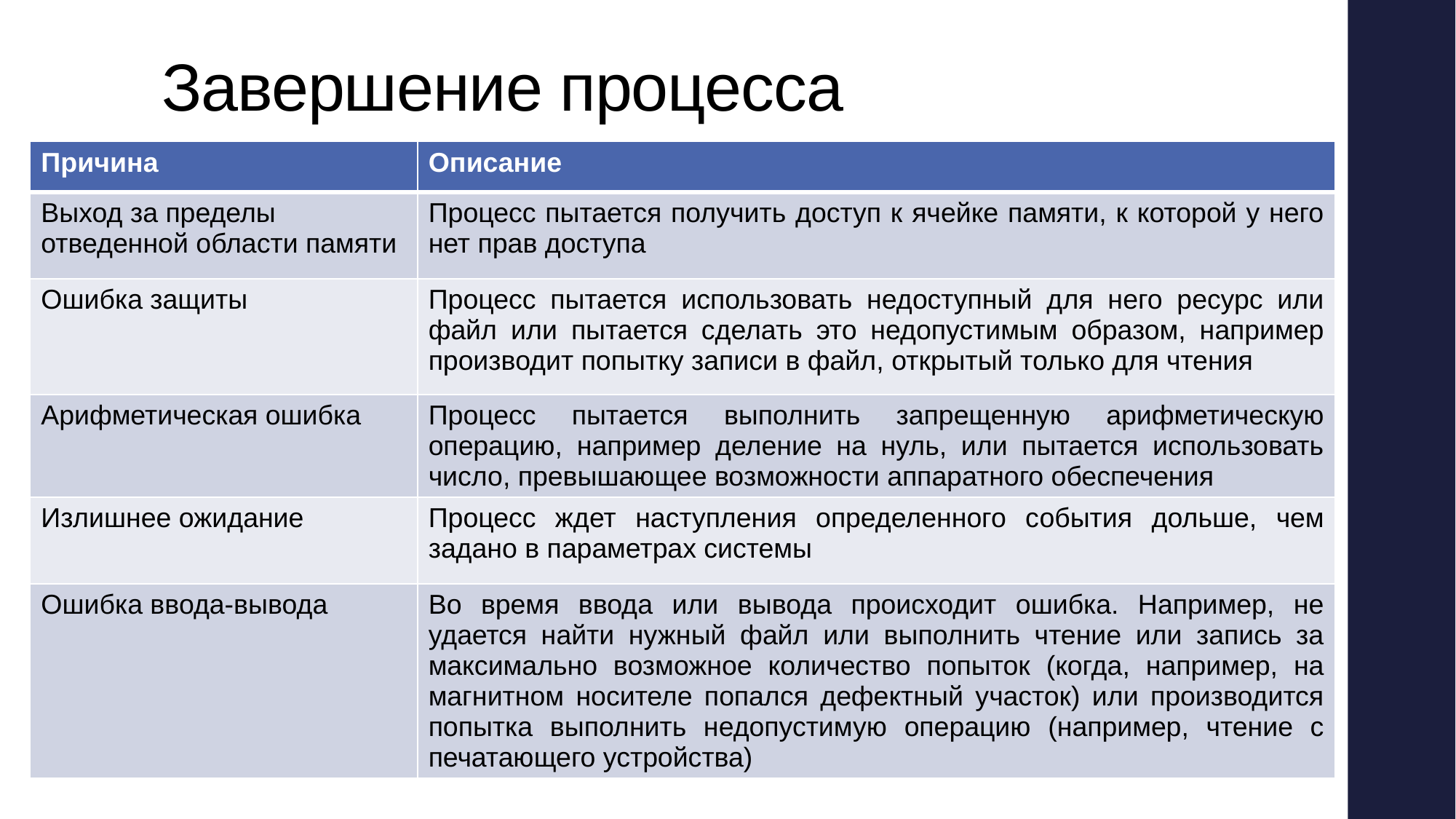

# Завершение процесса
| Причина | Описание |
| --- | --- |
| Выход за пределы отведенной области памяти | Процесс пытается получить доступ к ячейке памяти, к которой у него нет прав доступа |
| Ошибка защиты | Процесс пытается использовать недоступный для него ресурс или файл или пытается сделать это недопустимым образом, например производит попытку записи в файл, открытый только для чтения |
| Арифметическая ошибка | Процесс пытается выполнить запрещенную арифметическую операцию, например деление на нуль, или пытается использовать число, превышающее возможности аппаратного обеспечения |
| Излишнее ожидание | Процесс ждет наступления определенного события дольше, чем задано в параметрах системы |
| Ошибка ввода-вывода | Во время ввода или вывода происходит ошибка. Например, не удается найти нужный файл или выполнить чтение или запись за максимально возможное количество попыток (когда, например, на магнитном носителе попался дефектный участок) или производится попытка выполнить недопустимую операцию (например, чтение с печатающего устройства) |